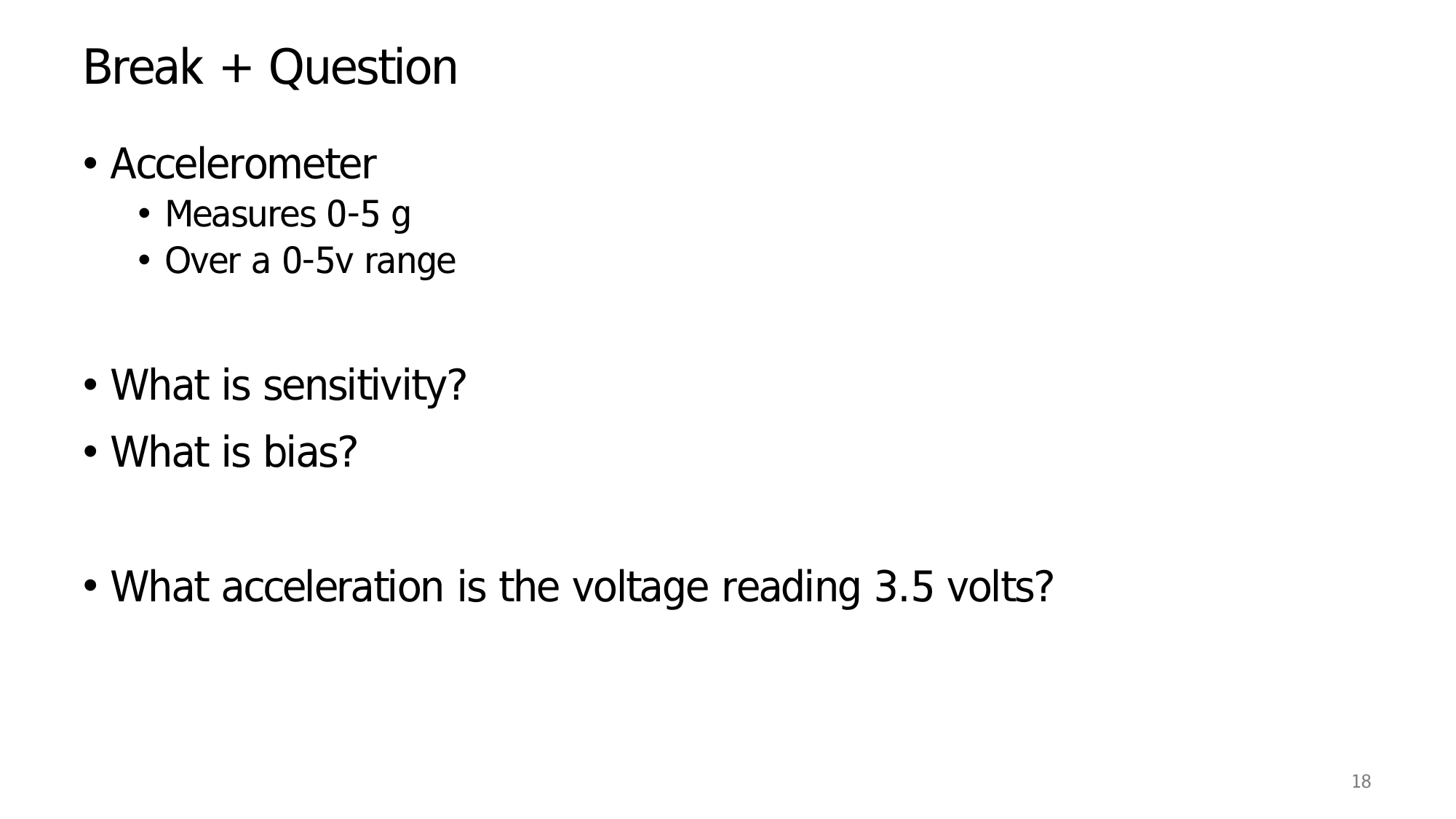

# Break + Question
Accelerometer
Measures 0-5 g
Over a 0-5v range

What is sensitivity?
What is bias?

What acceleration is the voltage reading 3.5 volts?
18